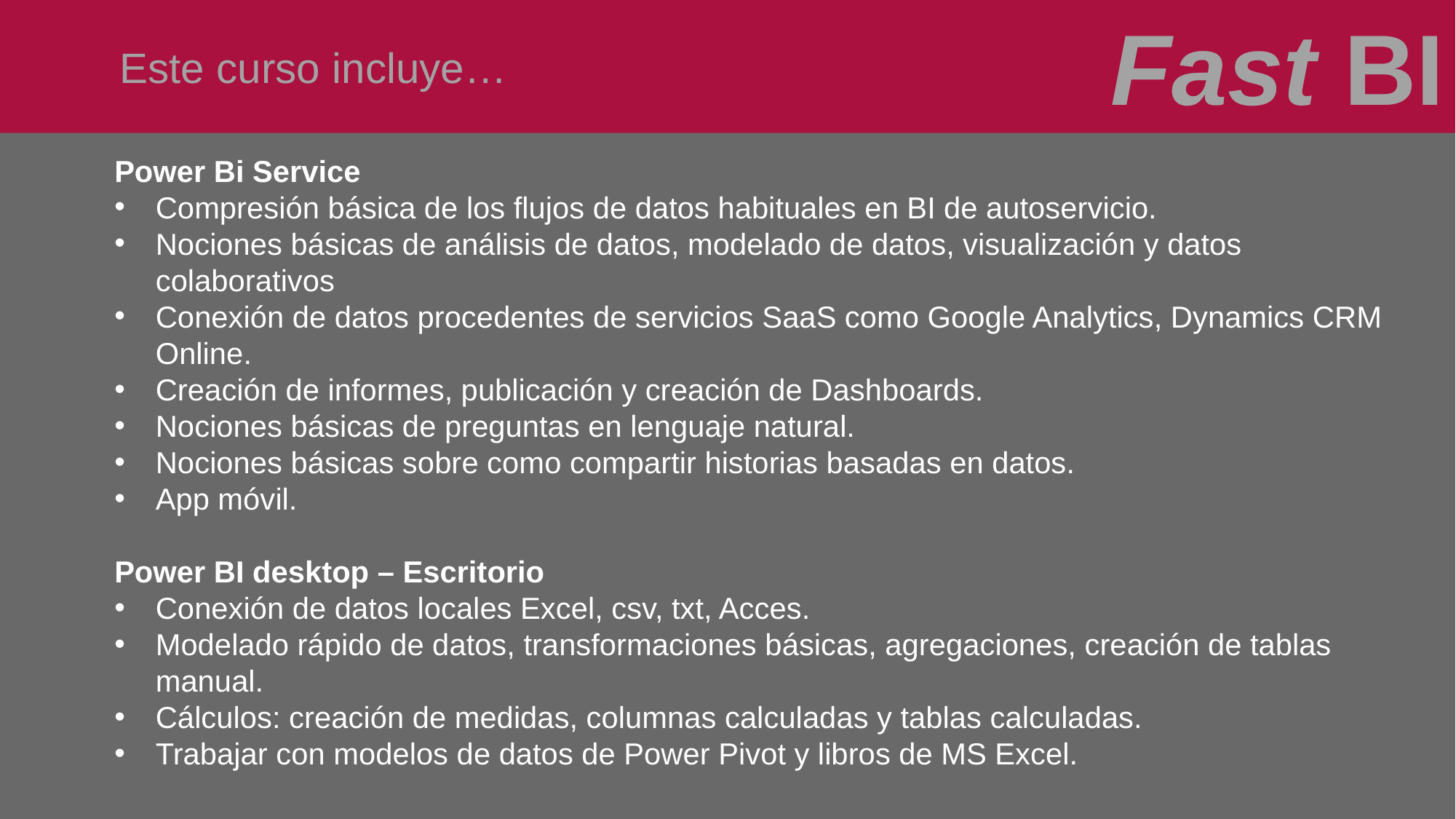

Este curso incluye…
Fast BI
Power Bi Service
Compresión básica de los flujos de datos habituales en BI de autoservicio.
Nociones básicas de análisis de datos, modelado de datos, visualización y datos colaborativos
Conexión de datos procedentes de servicios SaaS como Google Analytics, Dynamics CRM Online.
Creación de informes, publicación y creación de Dashboards.
Nociones básicas de preguntas en lenguaje natural.
Nociones básicas sobre como compartir historias basadas en datos.
App móvil.

Power BI desktop – Escritorio
Conexión de datos locales Excel, csv, txt, Acces.
Modelado rápido de datos, transformaciones básicas, agregaciones, creación de tablas manual.
Cálculos: creación de medidas, columnas calculadas y tablas calculadas.
Trabajar con modelos de datos de Power Pivot y libros de MS Excel.